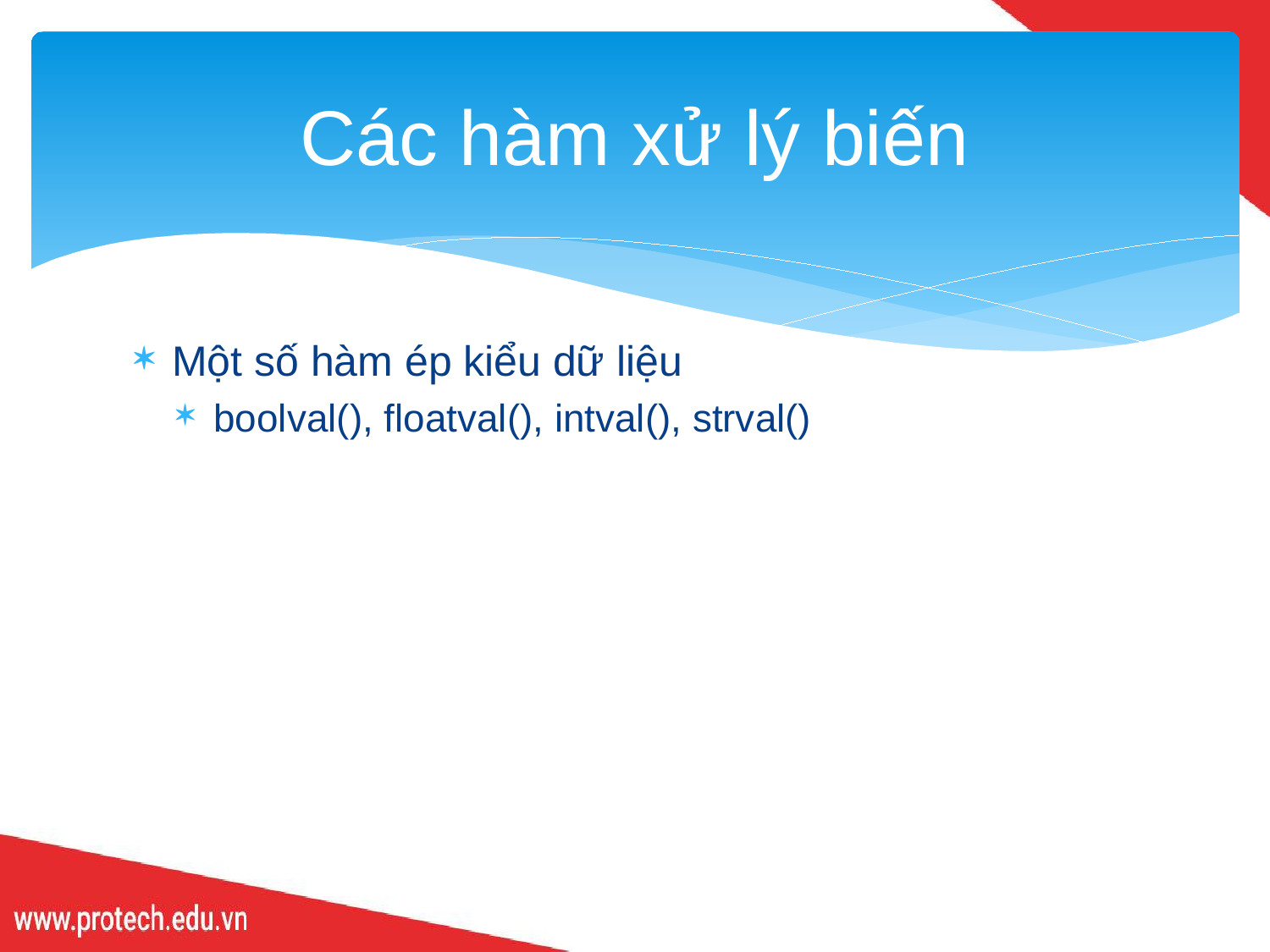

# Các hàm xử lý biến
Một số hàm ép kiểu dữ liệu
boolval(), floatval(), intval(), strval()